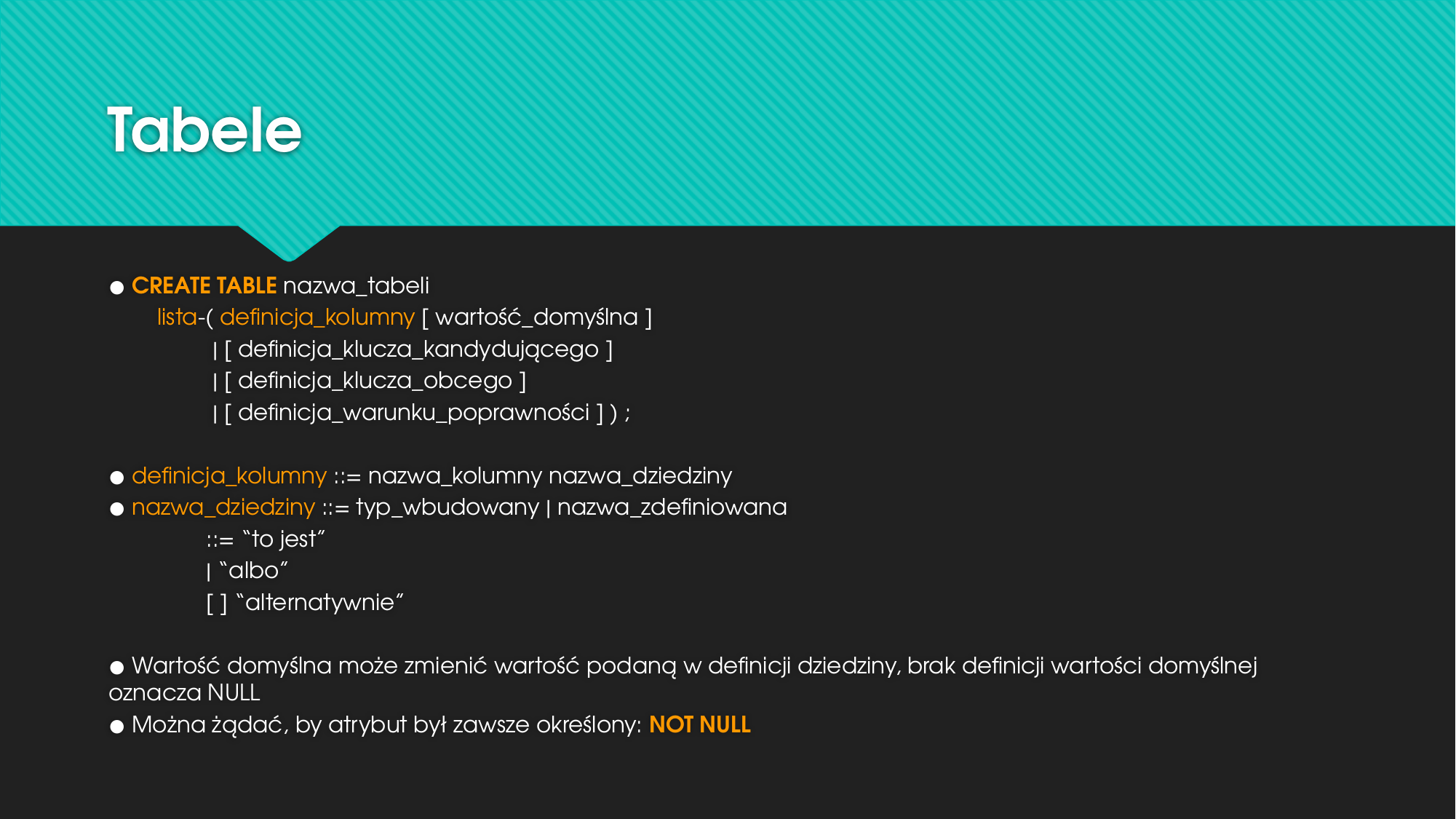

# Tabele
● CREATE TABLE nazwa_tabeli
lista-( definicja_kolumny [ wartość_domyślna ]
 | [ definicja_klucza_kandydującego ]
 | [ definicja_klucza_obcego ]
 | [ definicja_warunku_poprawności ] ) ;

● definicja_kolumny ::= nazwa_kolumny nazwa_dziedziny
● nazwa_dziedziny ::= typ_wbudowany | nazwa_zdefiniowana
::= “to jest”
| “albo”
[ ] “alternatywnie”

● Wartość domyślna może zmienić wartość podaną w definicji dziedziny, brak definicji wartości domyślnej oznacza NULL
● Można żądać, by atrybut był zawsze określony: NOT NULL